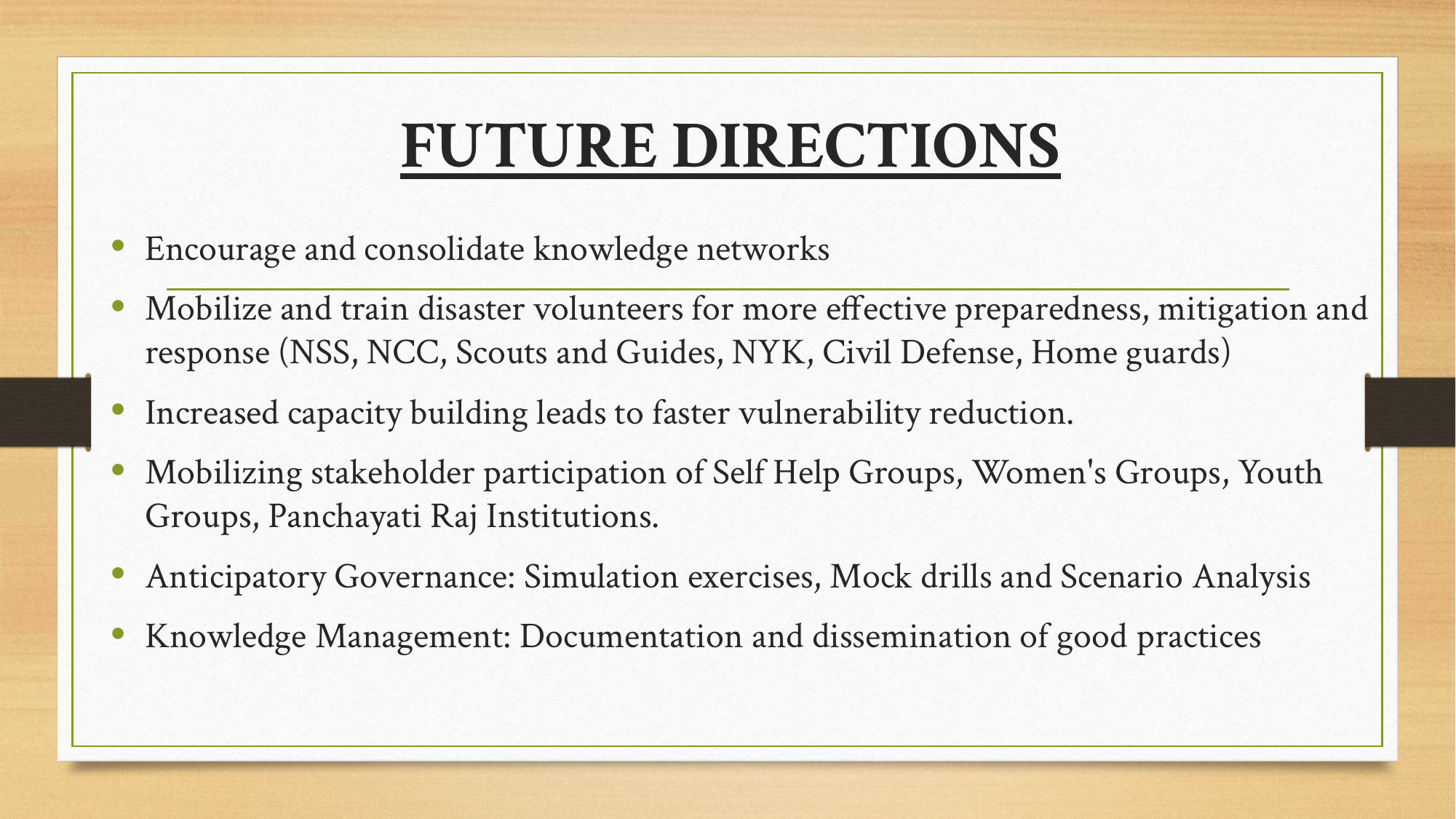

# FUTURE DIRECTIONS
Encourage and consolidate knowledge networks
Mobilize and train disaster volunteers for more effective preparedness, mitigation and response (NSS, NCC, Scouts and Guides, NYK, Civil Defense, Home guards)
Increased capacity building leads to faster vulnerability reduction.
Mobilizing stakeholder participation of Self Help Groups, Women's Groups, Youth Groups, Panchayati Raj Institutions.
Anticipatory Governance: Simulation exercises, Mock drills and Scenario Analysis
Knowledge Management: Documentation and dissemination of good practices